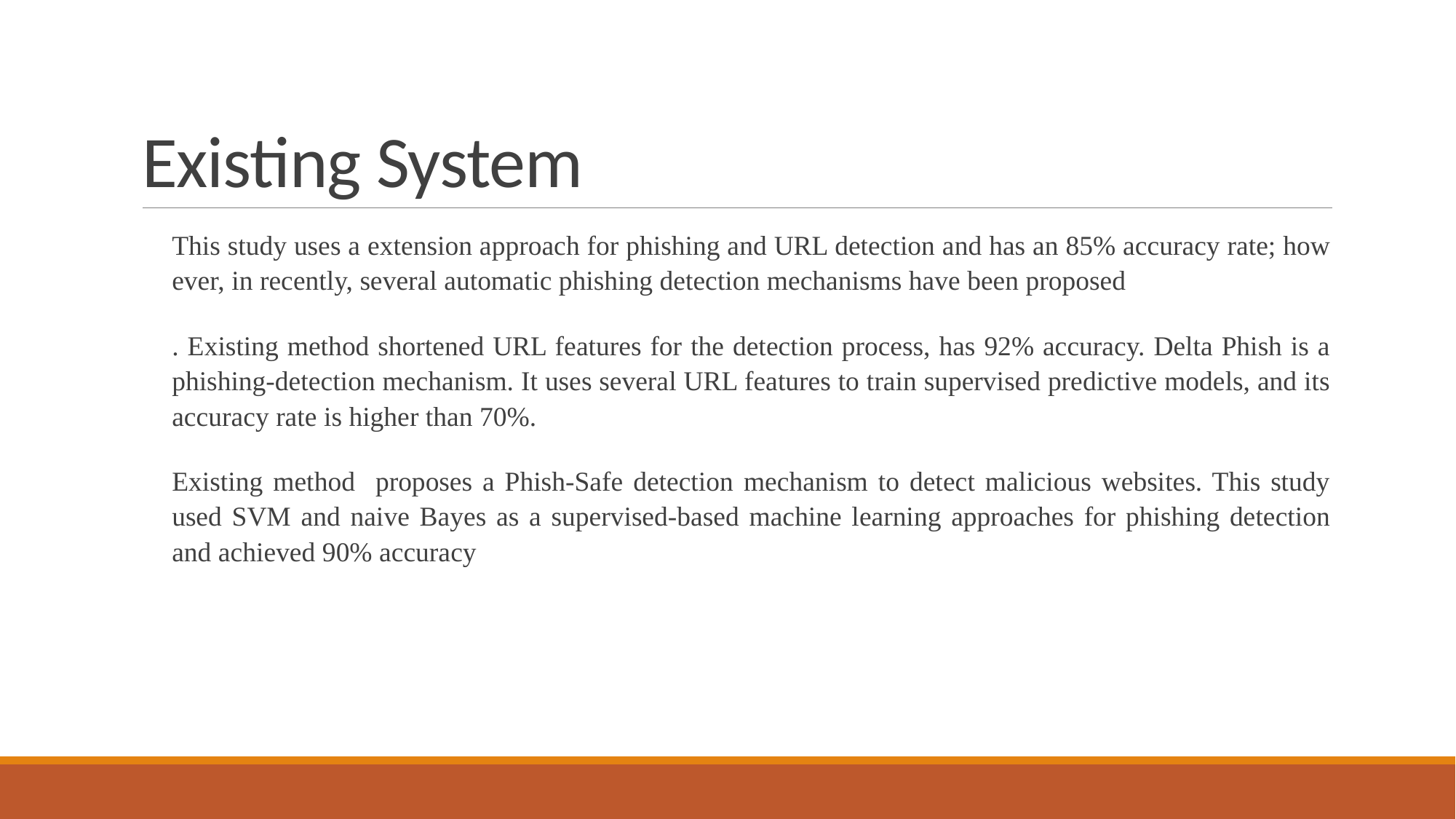

# Existing System
This study uses a extension approach for phishing and URL detection and has an 85% accuracy rate; how ever, in recently, several automatic phishing detection mechanisms have been proposed
. Existing method shortened URL features for the detection process, has 92% accuracy. Delta Phish is a phishing-detection mechanism. It uses several URL features to train supervised predictive models, and its accuracy rate is higher than 70%.
Existing method  proposes a Phish-Safe detection mechanism to detect malicious websites. This study used SVM and naive Bayes as a supervised-based machine learning approaches for phishing detection and achieved 90% accuracy